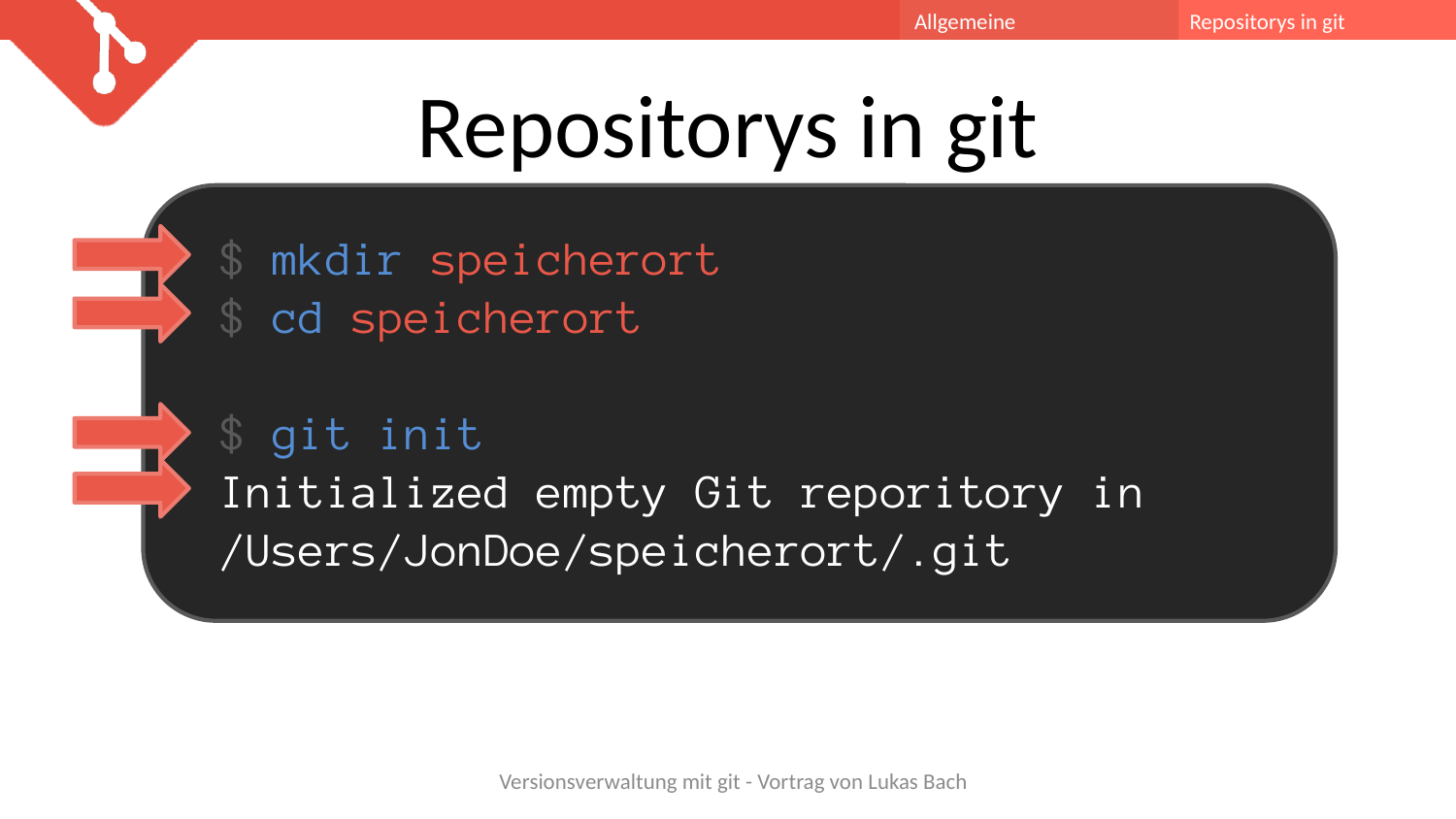

Allgemeine Funktionsweise
Repositorys in git
# Repositorys in git

$ mkdir speicherort
$ cd speicherort

$ git init
Initialized empty Git reporitory in /Users/JonDoe/speicherort/.git

Versionsverwaltung mit git - Vortrag von Lukas Bach